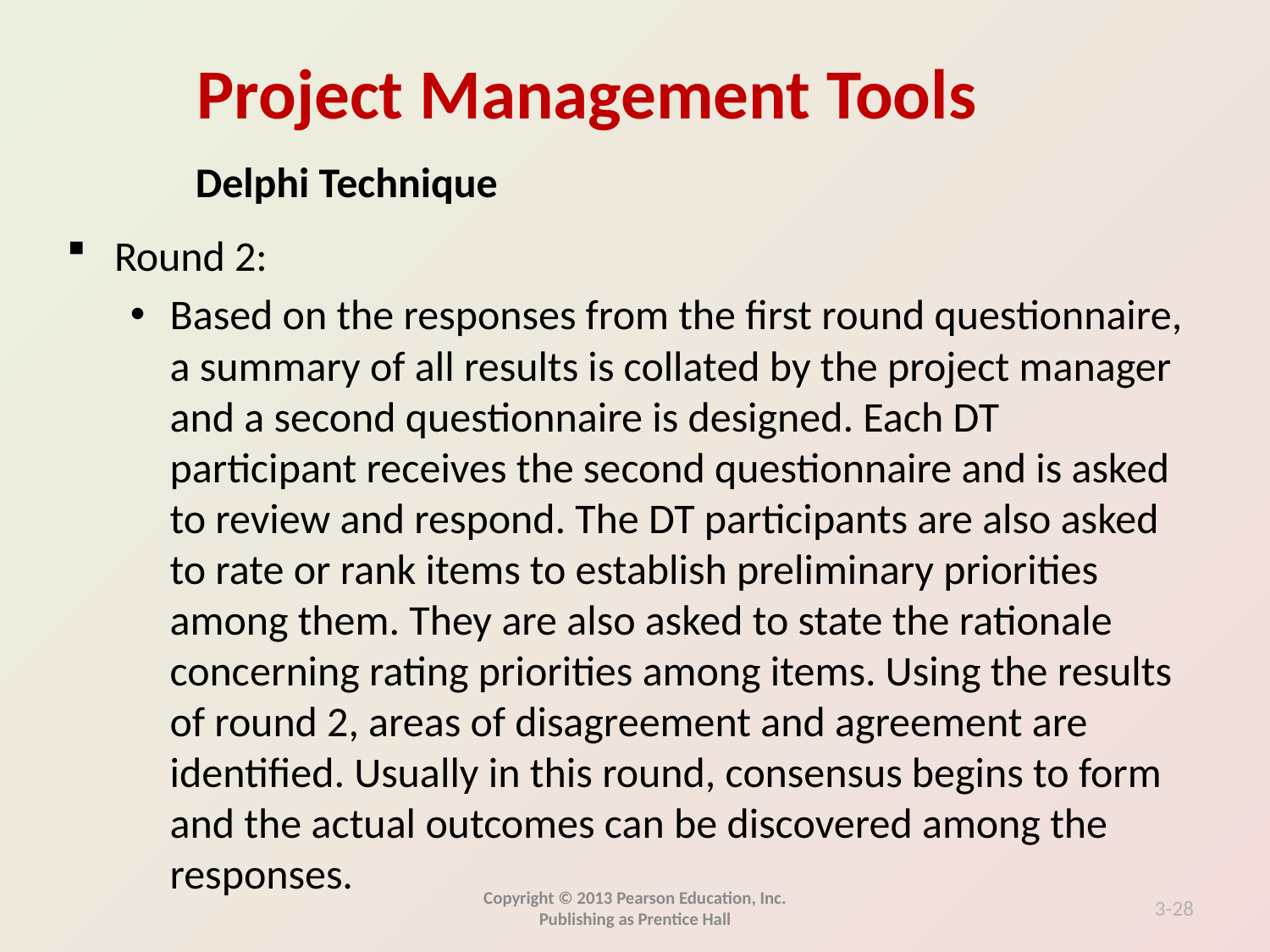

Delphi Technique
Round 2:
Based on the responses from the first round questionnaire, a summary of all results is collated by the project manager and a second questionnaire is designed. Each DT participant receives the second questionnaire and is asked to review and respond. The DT participants are also asked to rate or rank items to establish preliminary priorities among them. They are also asked to state the rationale concerning rating priorities among items. Using the results of round 2, areas of disagreement and agreement are identified. Usually in this round, consensus begins to form and the actual outcomes can be discovered among the responses.
Copyright © 2013 Pearson Education, Inc. Publishing as Prentice Hall
3-28